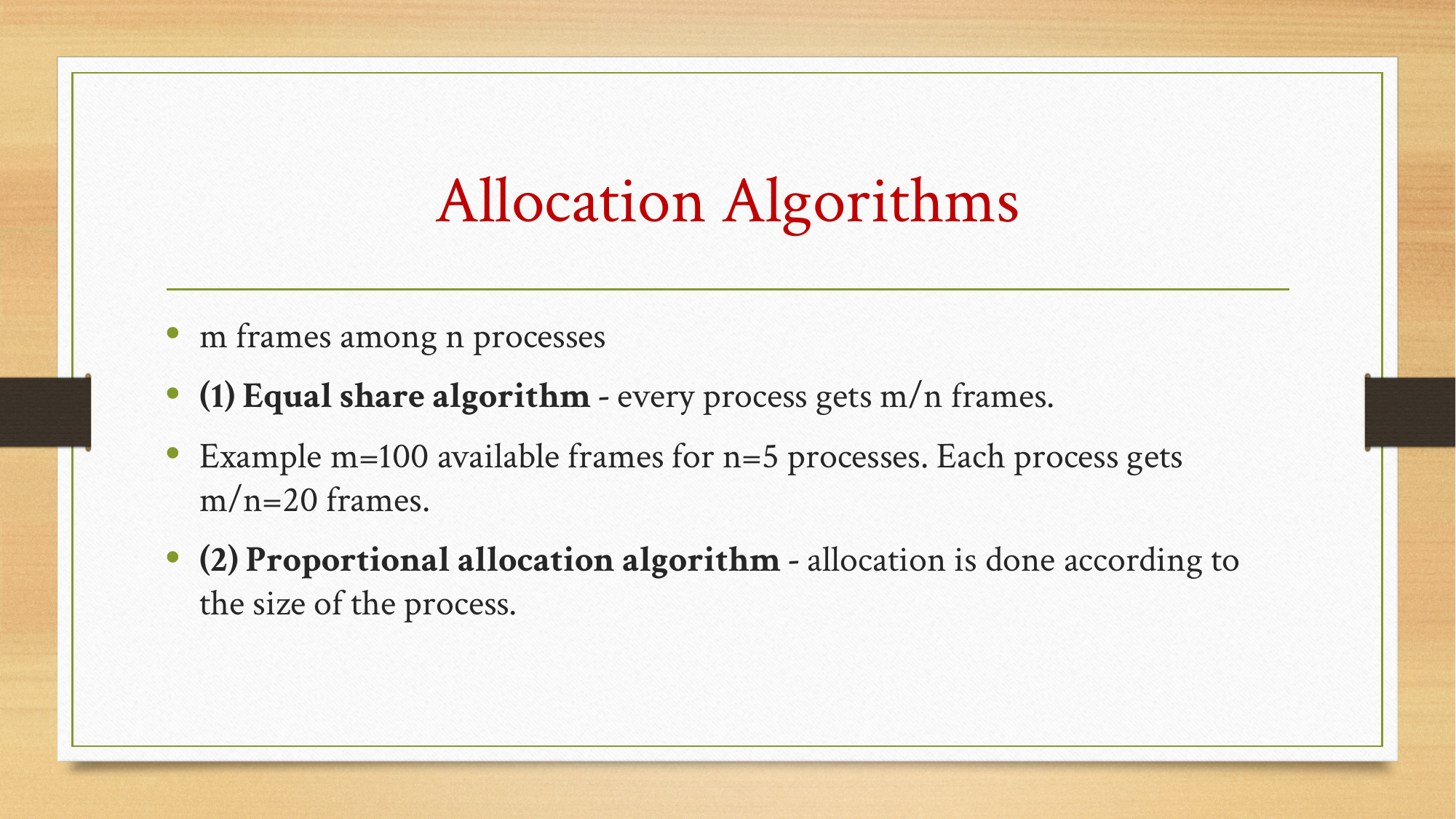

# Allocation Algorithms
m frames among n processes
(1) Equal share algorithm - every process gets m/n frames.
Example m=100 available frames for n=5 processes. Each process gets m/n=20 frames.
(2) Proportional allocation algorithm - allocation is done according to the size of the process.